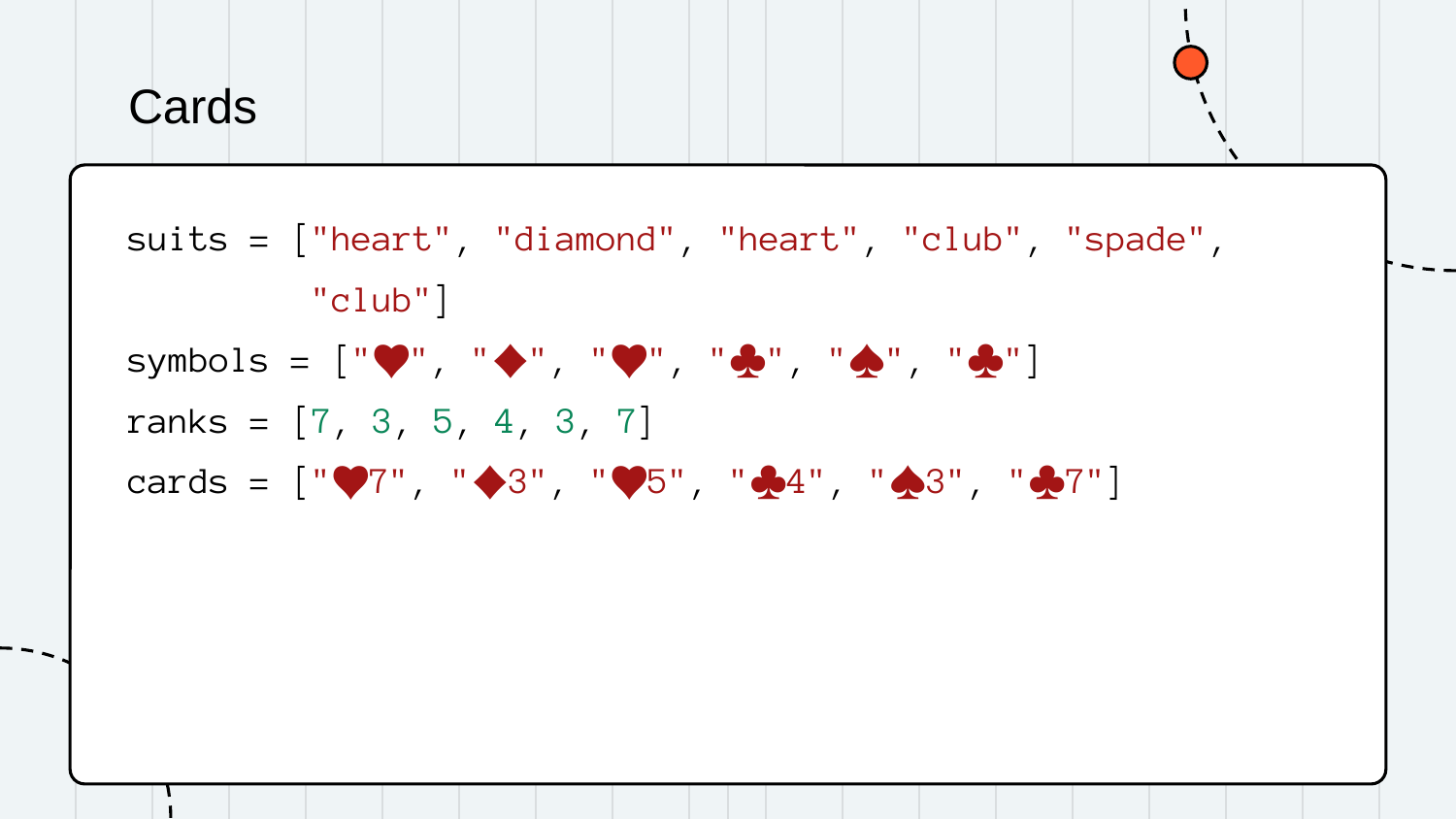

# Cards
suits = ["heart", "diamond", "heart", "club", "spade",
         "club"]
symbols = ["♥", "♦", "♥", "♣", "♠", "♣"]
ranks = [7, 3, 5, 4, 3, 7]
cards = ["♥7", "♦3", "♥5", "♣4", "♠3", "♣7"]